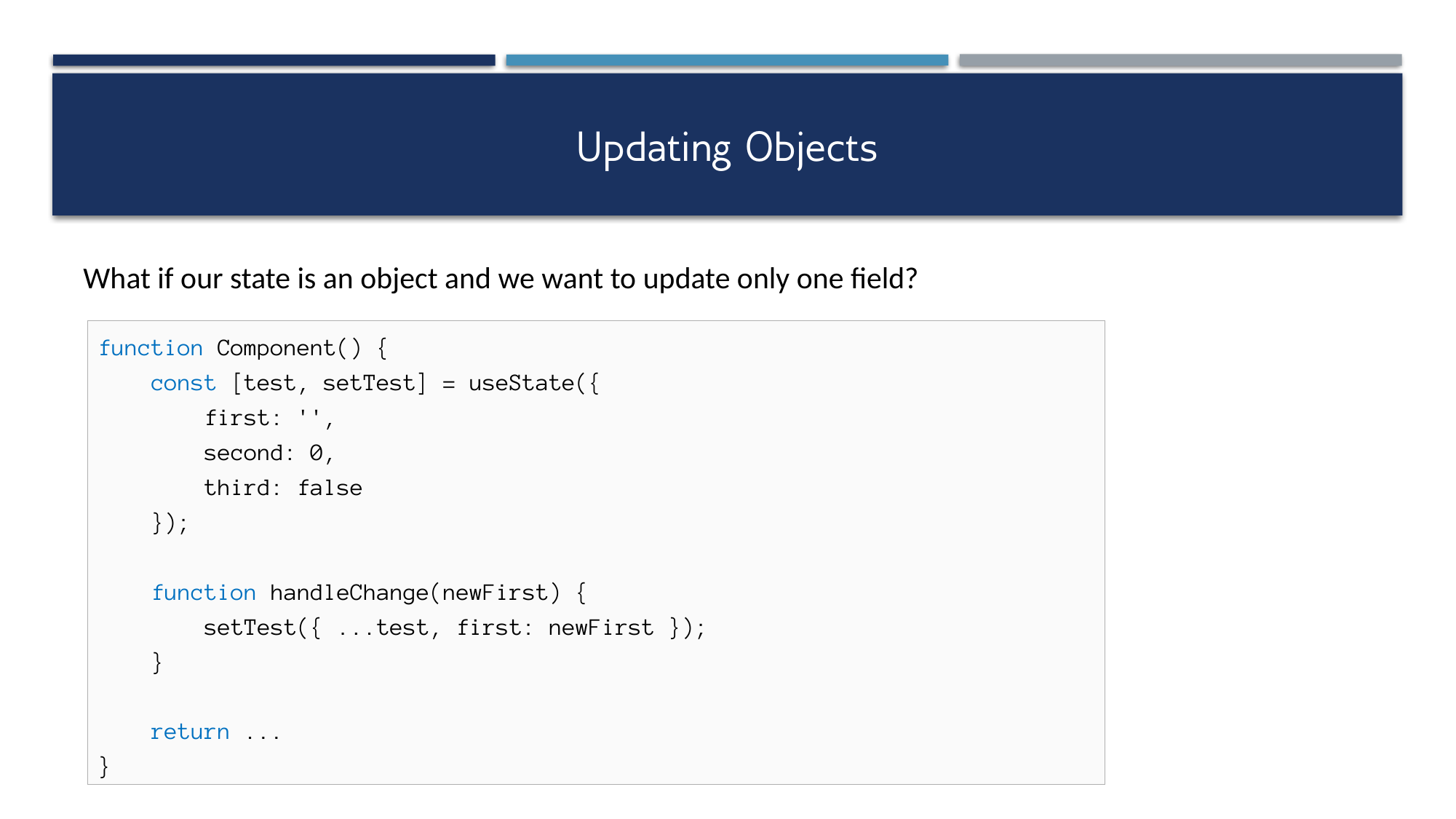

# Updating Objects
What if our state is an object and we want to update only one field?
function Component() {
    const [test, setTest] = useState({
        first: '',
        second: 0,
        third: false
    });

    function handleChange(newFirst) {
        setTest({ ...test, first: newFirst });
    }

    return ...
}